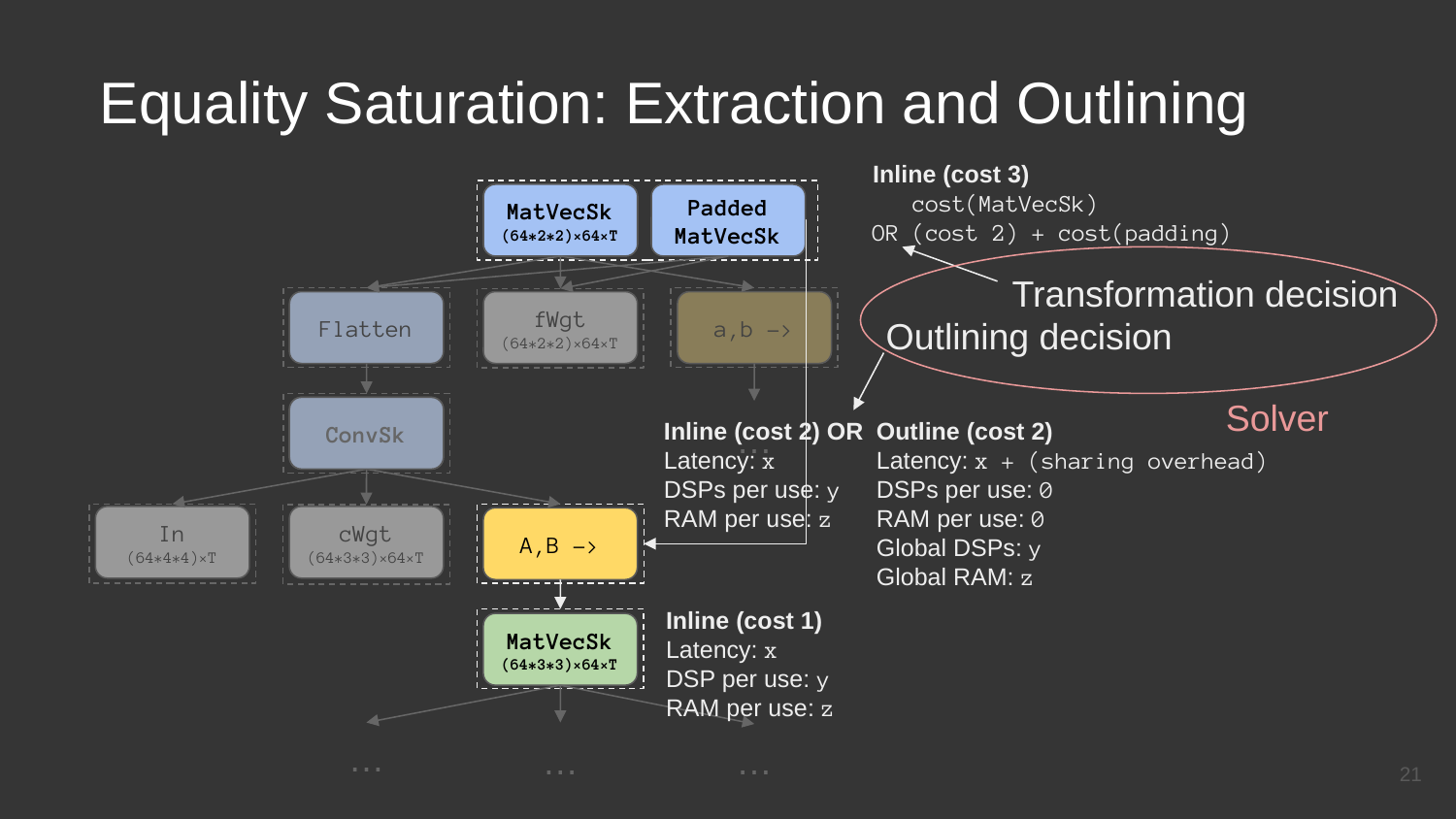

Equality Saturation: Extraction and Outlining
Inline (cost 3)
   cost(MatVecSk)
OR (cost 2) + cost(padding)

MatVecSk
(64*2*2)×64×T
MatVec
(64*2*2)×64×T
Padded
MatVecSk

Transformation decision

Flatten
fWgt
(64*2*2)×64×T
a,b ->
Outlining decision
Solver

ConvSk
Conv
Inline (cost 2) OR
Latency: x
DSPs per use: y
RAM per use: z
Outline (cost 2)
Latency: x + (sharing overhead)
DSPs per use: 0
RAM per use: 0
Global DSPs: y
Global RAM: z
…

In
(64*4*4)×T
cWgt
(64*3*3)×64×T
A,B ->
Inline (cost 1)
Latency: x
DSP per use: y
RAM per use: z

MatVecSk
(64*3*3)×64×T
…
…
…
21